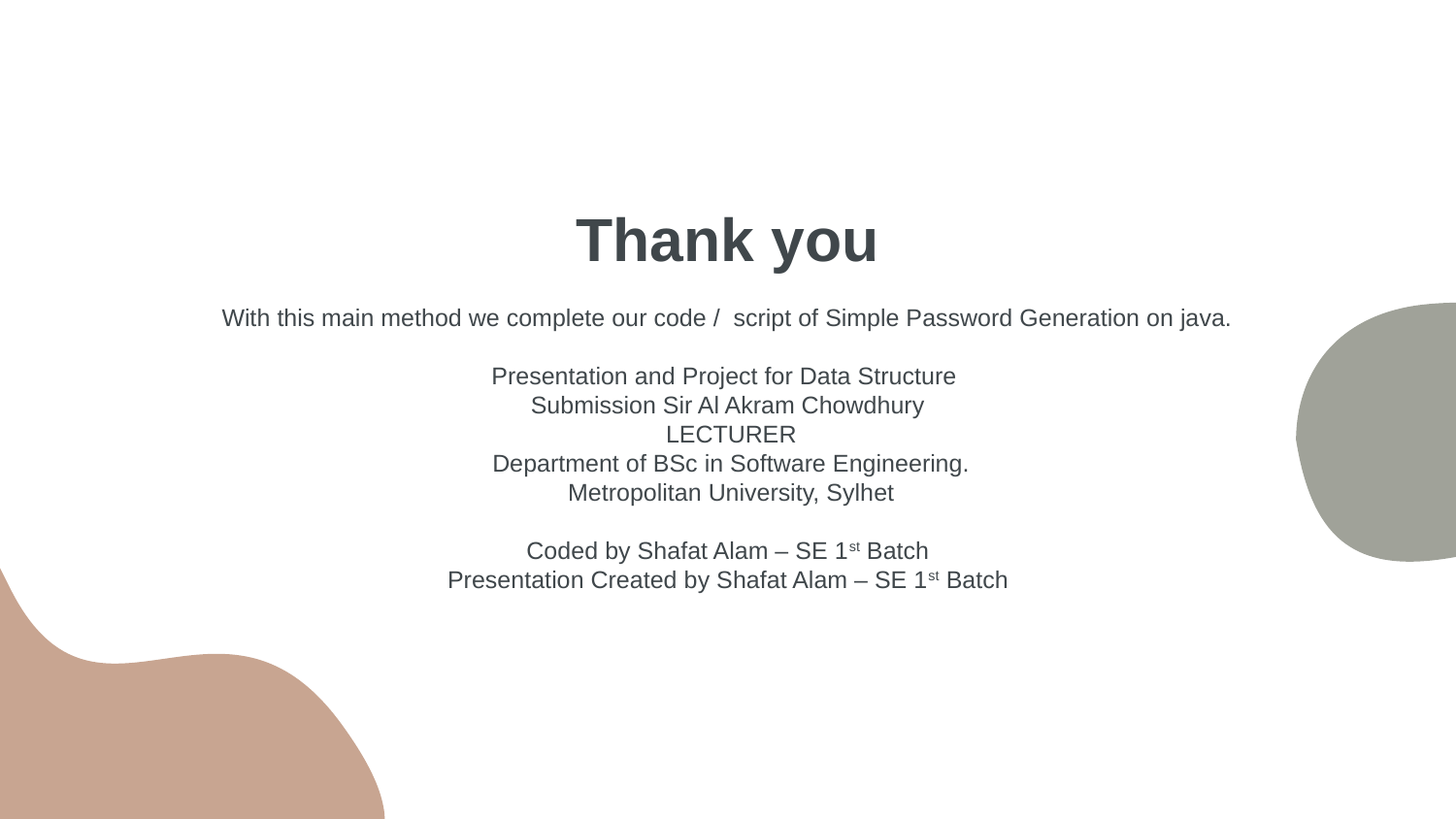

# Thank you
With this main method we complete our code /  script of Simple Password Generation on java.

Presentation and Project for Data Structure
Submission Sir Al Akram Chowdhury
 LECTURER
 Department of BSc in Software Engineering.
 Metropolitan University, Sylhet

Coded by Shafat Alam – SE 1st Batch
Presentation Created by Shafat Alam – SE 1st Batch